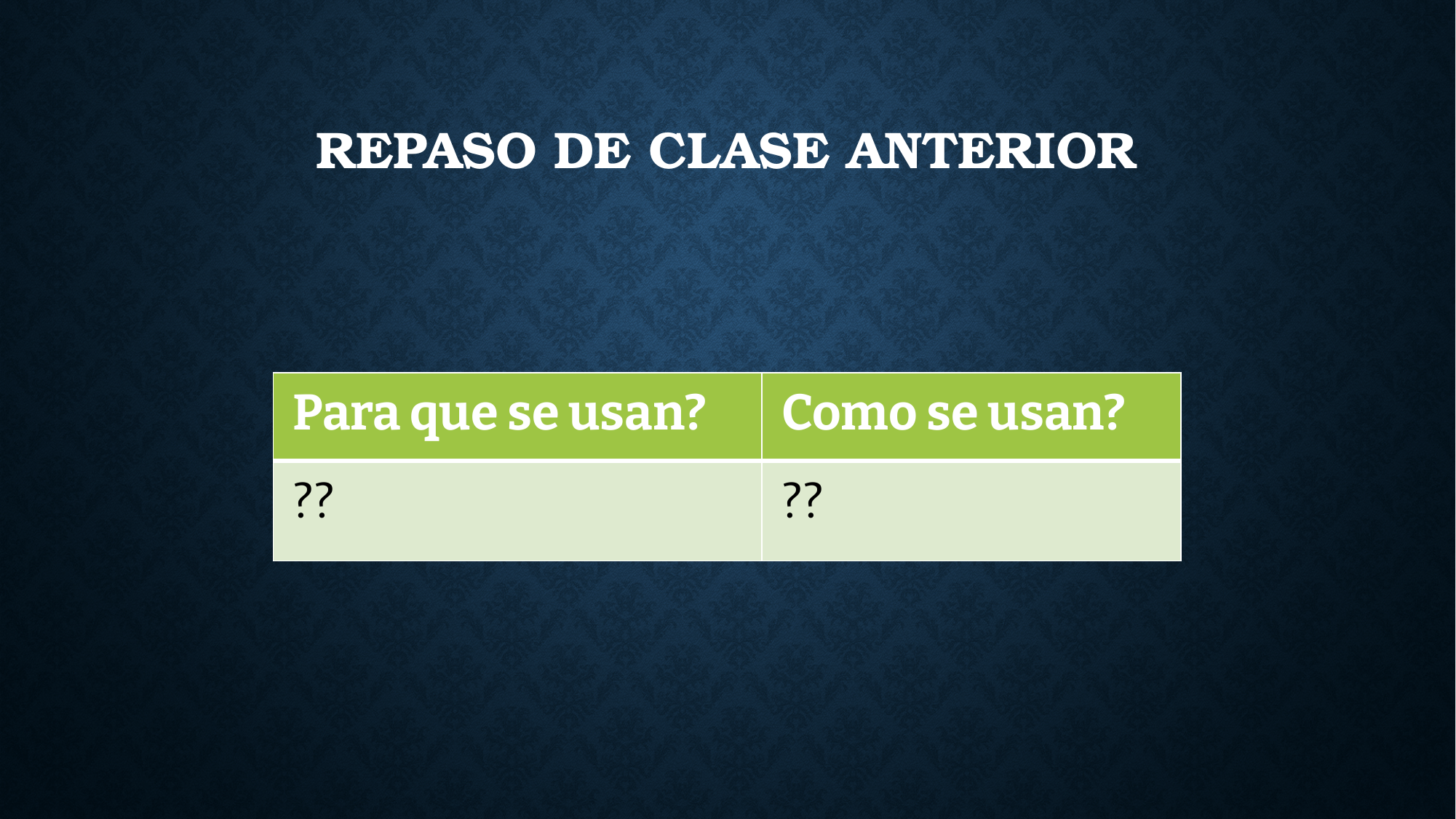

# Repaso de clase anterior
| Para que se usan? | Como se usan? |
| --- | --- |
| ?? | ?? |